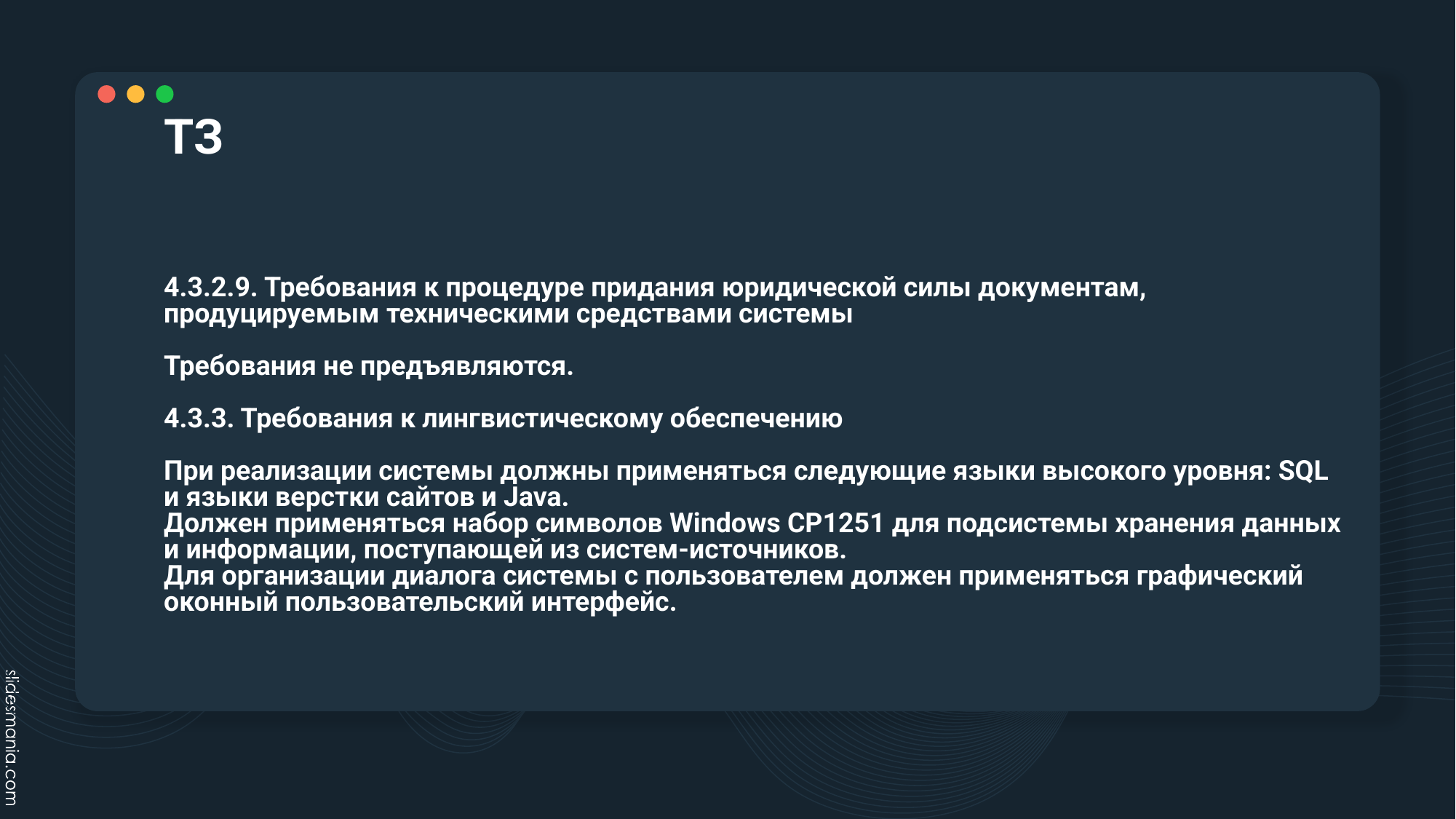

# ТЗ
4.3.2.9. Требования к процедуре придания юридической силы документам, продуцируемым техническими средствами системы

Требования не предъявляются.

4.3.3. Требования к лингвистическому обеспечению

При реализации системы должны применяться следующие языки высокого уровня: SQL и языки верстки сайтов и Java.
Должен применяться набор символов Windows CP1251 для подсистемы хранения данных и информации, поступающей из систем-источников.
Для организации диалога системы с пользователем должен применяться графический оконный пользовательский интерфейс.